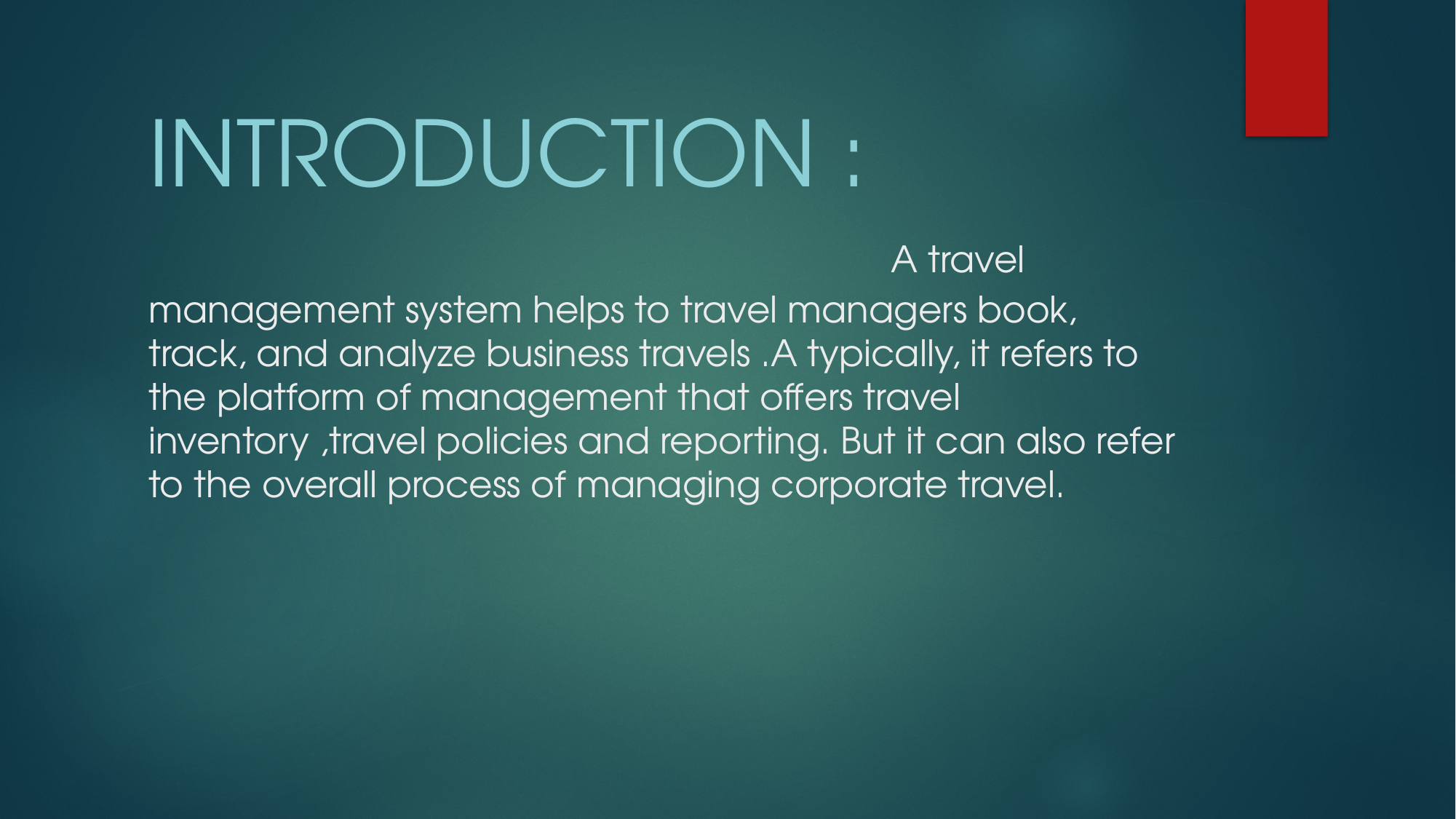

INTRODUCTION :
# A travel management system helps to travel managers book, track, and analyze business travels .A typically, it refers to the platform of management that offers travel inventory ,travel policies and reporting. But it can also refer to the overall process of managing corporate travel.